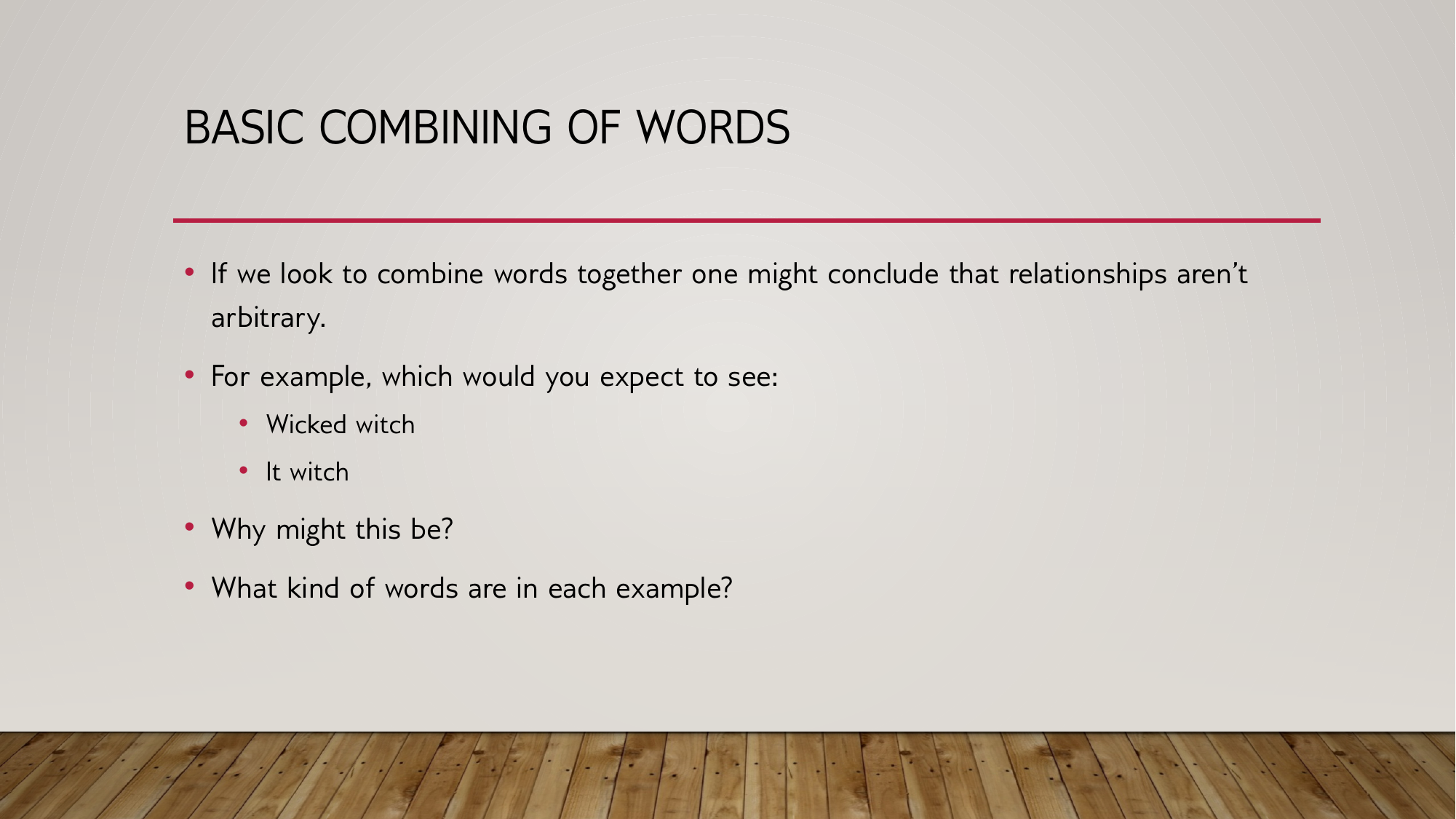

# basic combining of words
If we look to combine words together one might conclude that relationships aren’t arbitrary.
For example, which would you expect to see:
Wicked witch
It witch
Why might this be?
What kind of words are in each example?